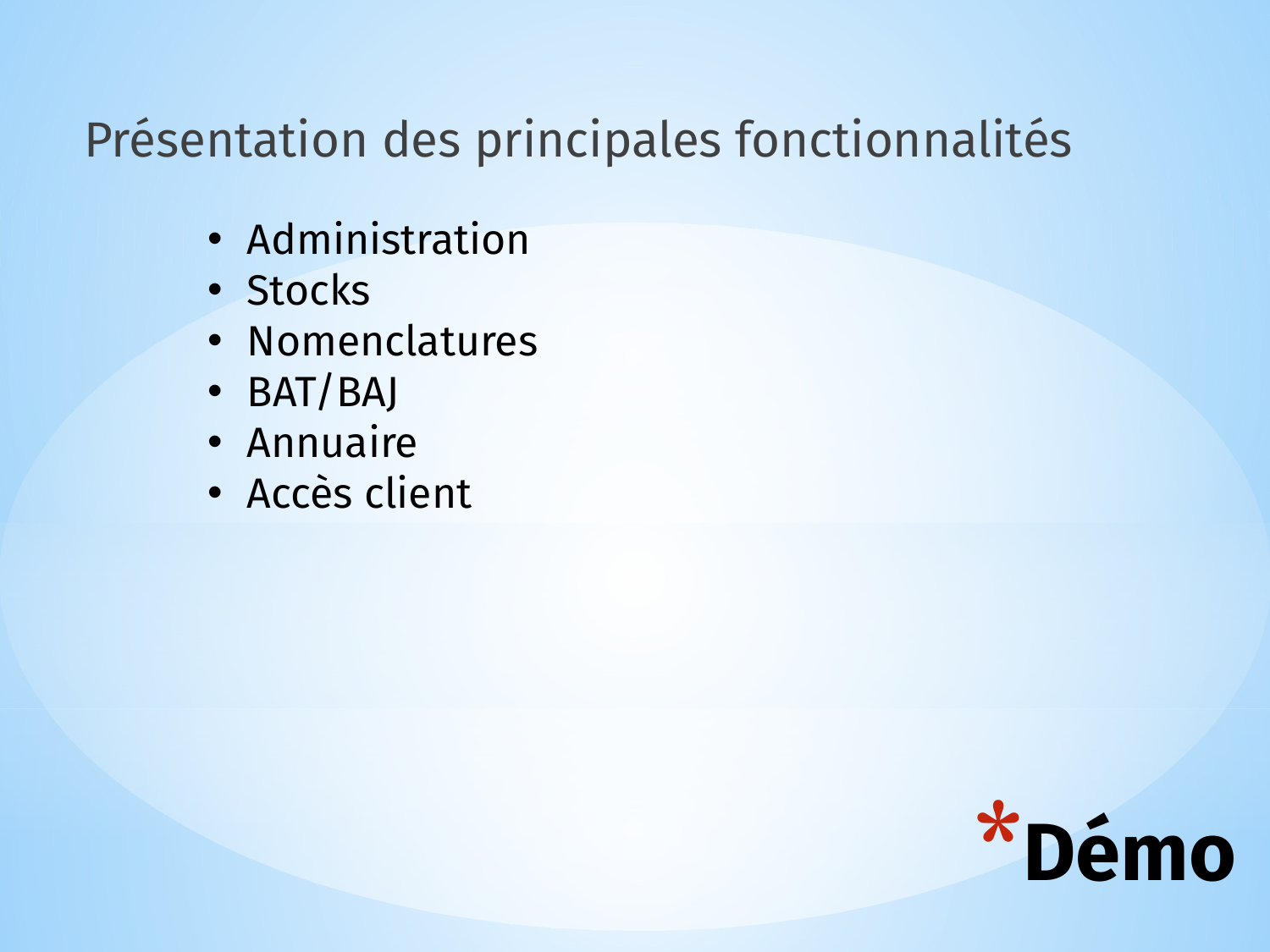

Présentation des principales fonctionnalités
Administration
Stocks
Nomenclatures
BAT/BAJ
Annuaire
Accès client
# Démo